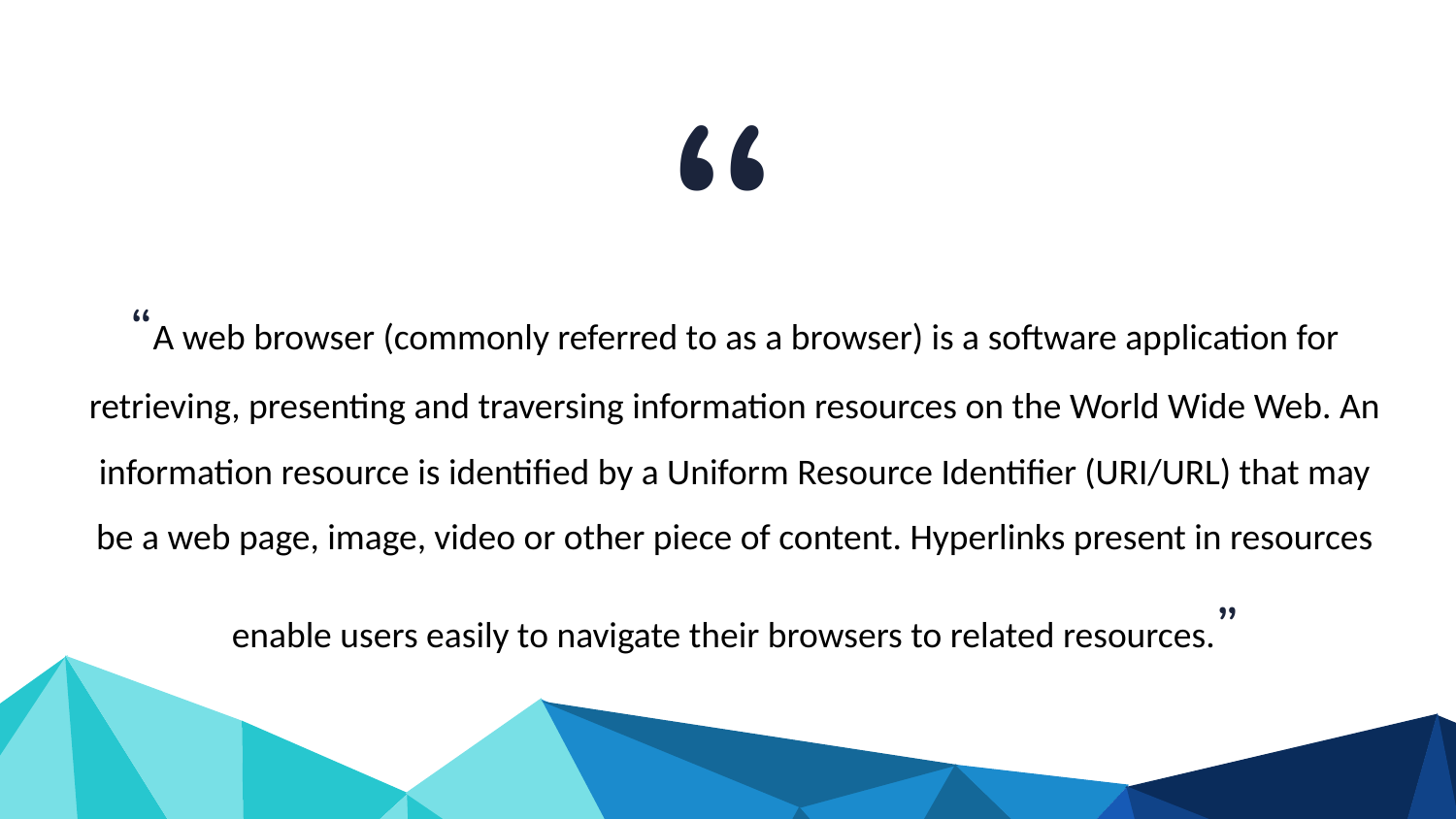

“
“A web browser (commonly referred to as a browser) is a software application for retrieving, presenting and traversing information resources on the World Wide Web. An information resource is identified by a Uniform Resource Identifier (URI/URL) that may be a web page, image, video or other piece of content. Hyperlinks present in resources enable users easily to navigate their browsers to related resources.”